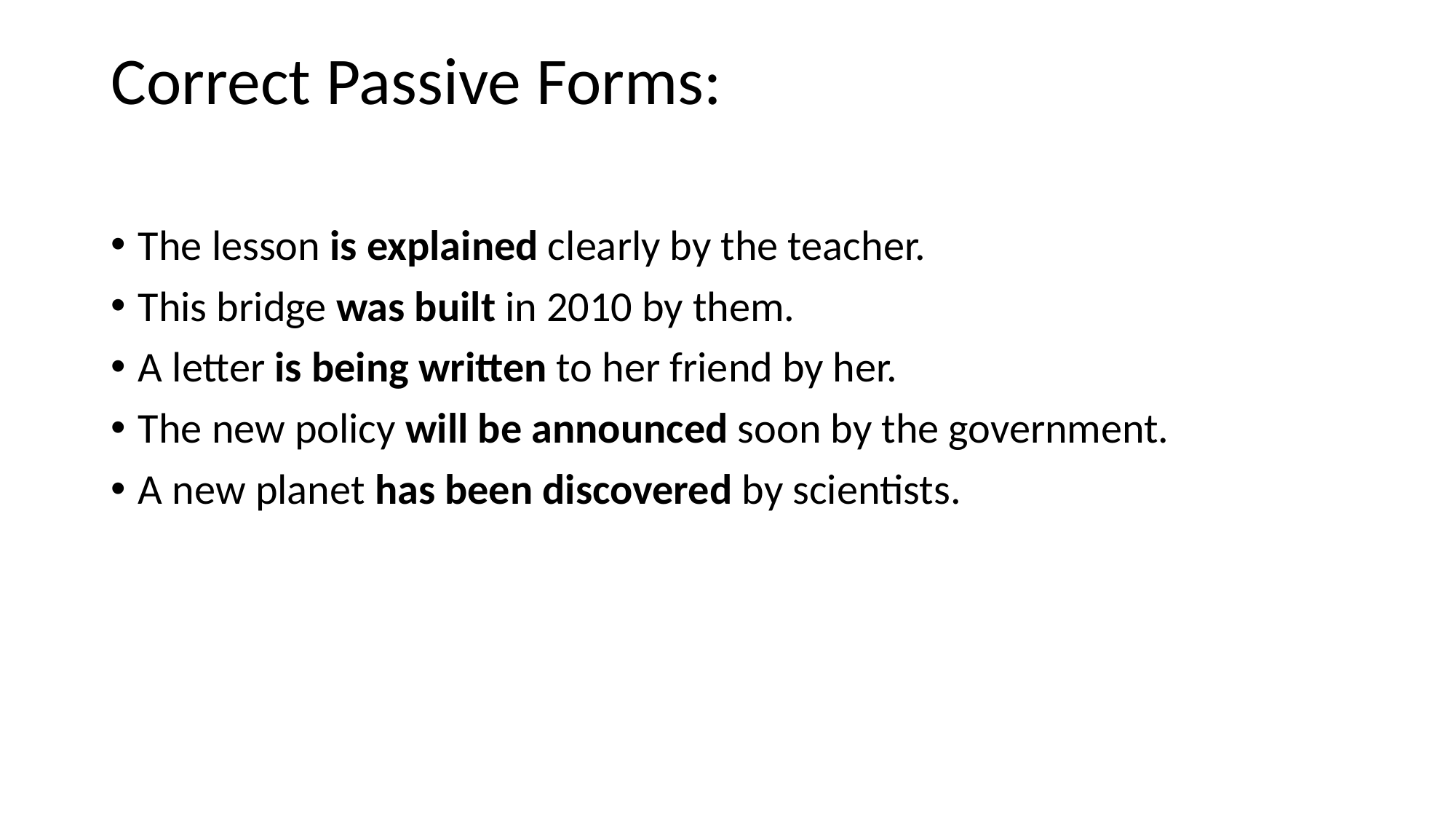

# Correct Passive Forms:
The lesson is explained clearly by the teacher.
This bridge was built in 2010 by them.
A letter is being written to her friend by her.
The new policy will be announced soon by the government.
A new planet has been discovered by scientists.